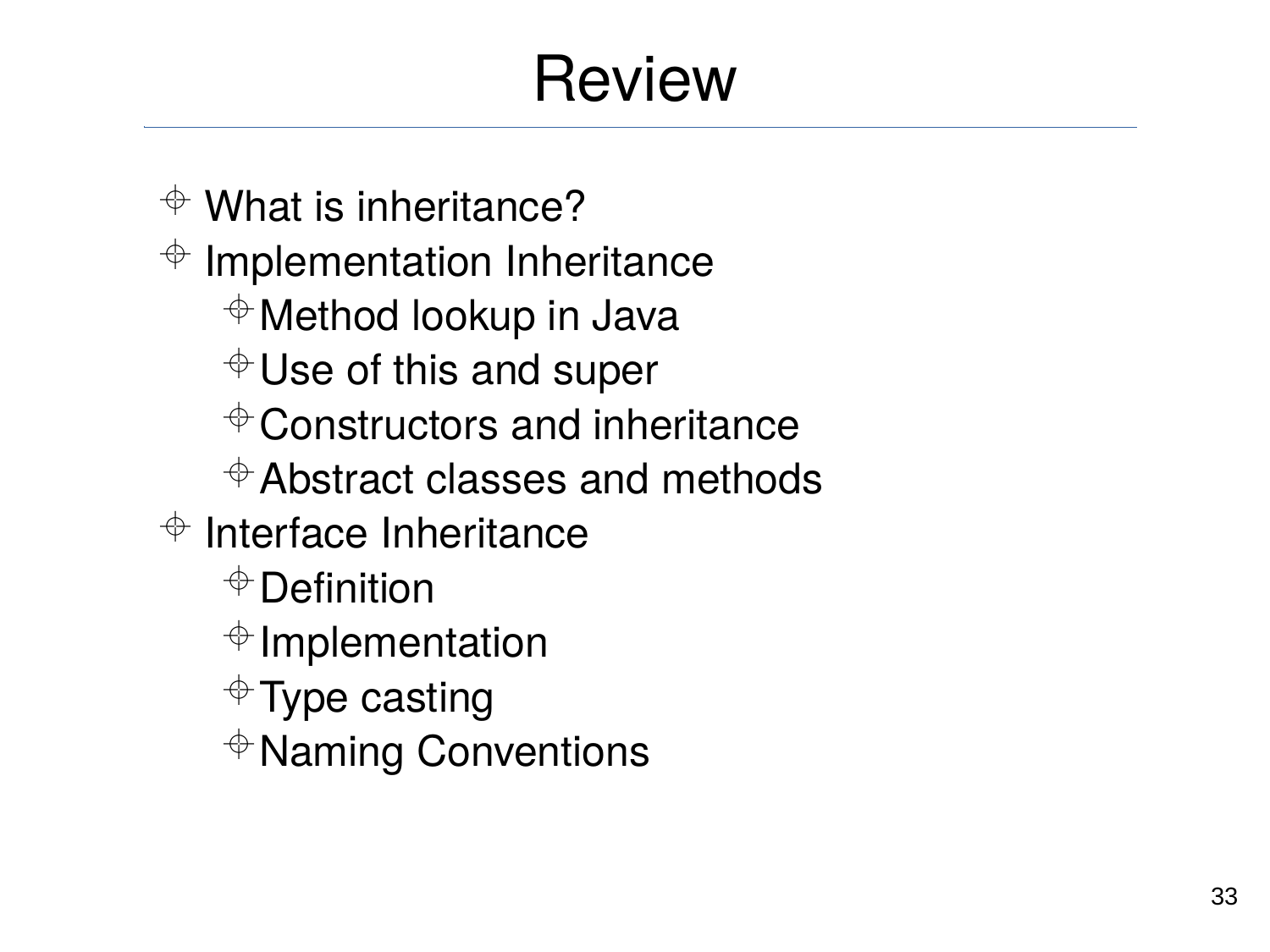

# Review

What is inheritance?
Implementation Inheritance
Method lookup in Java
Use of this and super
Constructors and inheritance
Abstract classes and methods
Interface Inheritance
Definition
Implementation
Type casting
Naming Conventions
33